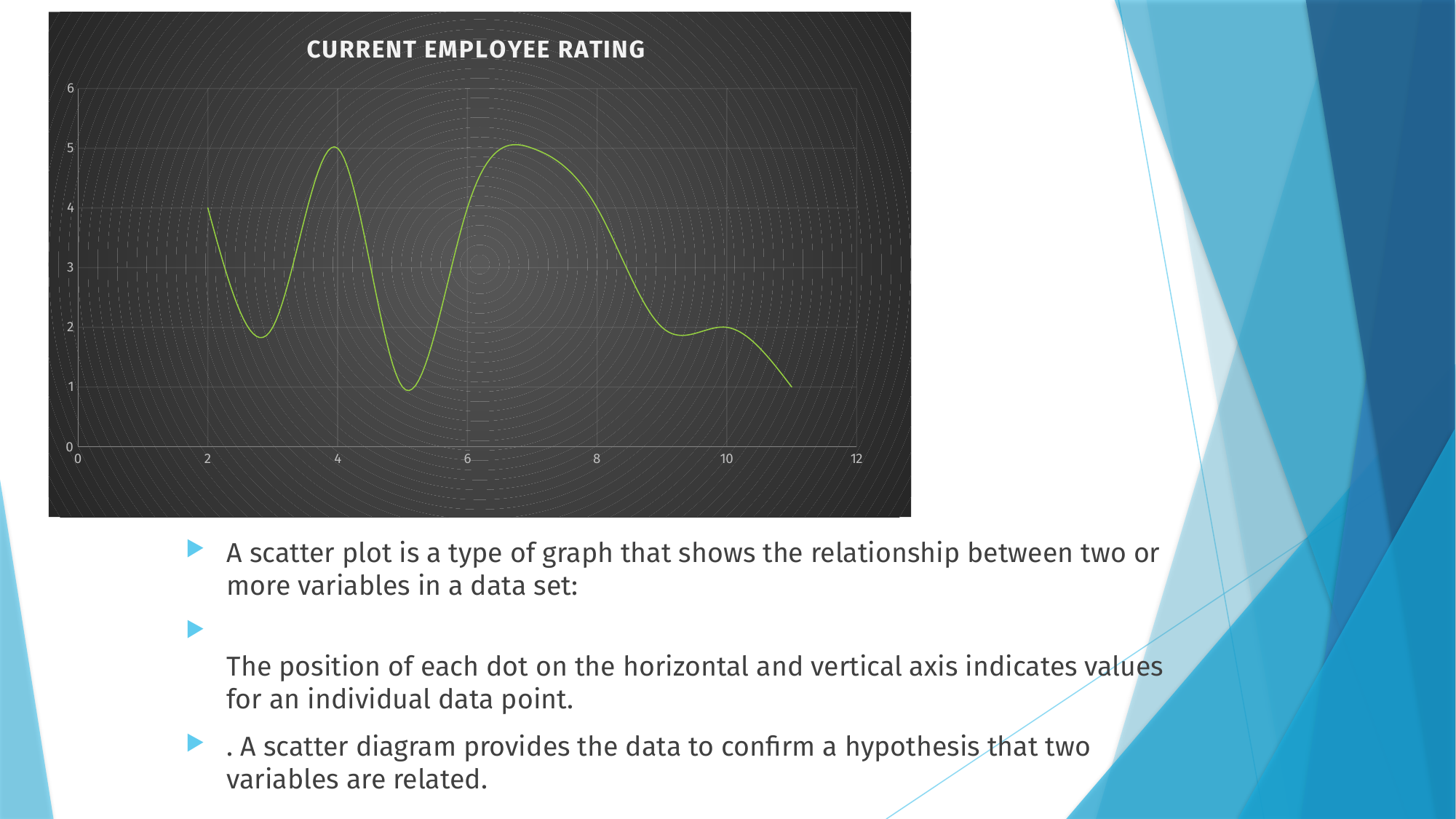

### Chart:

| Category | CURRENT EMPLOYEE RATING  |
|---|---|
#
A scatter plot is a type of graph that shows the relationship between two or more variables in a data set:
The position of each dot on the horizontal and vertical axis indicates values for an individual data point.
. A scatter diagram provides the data to confirm a hypothesis that two variables are related.